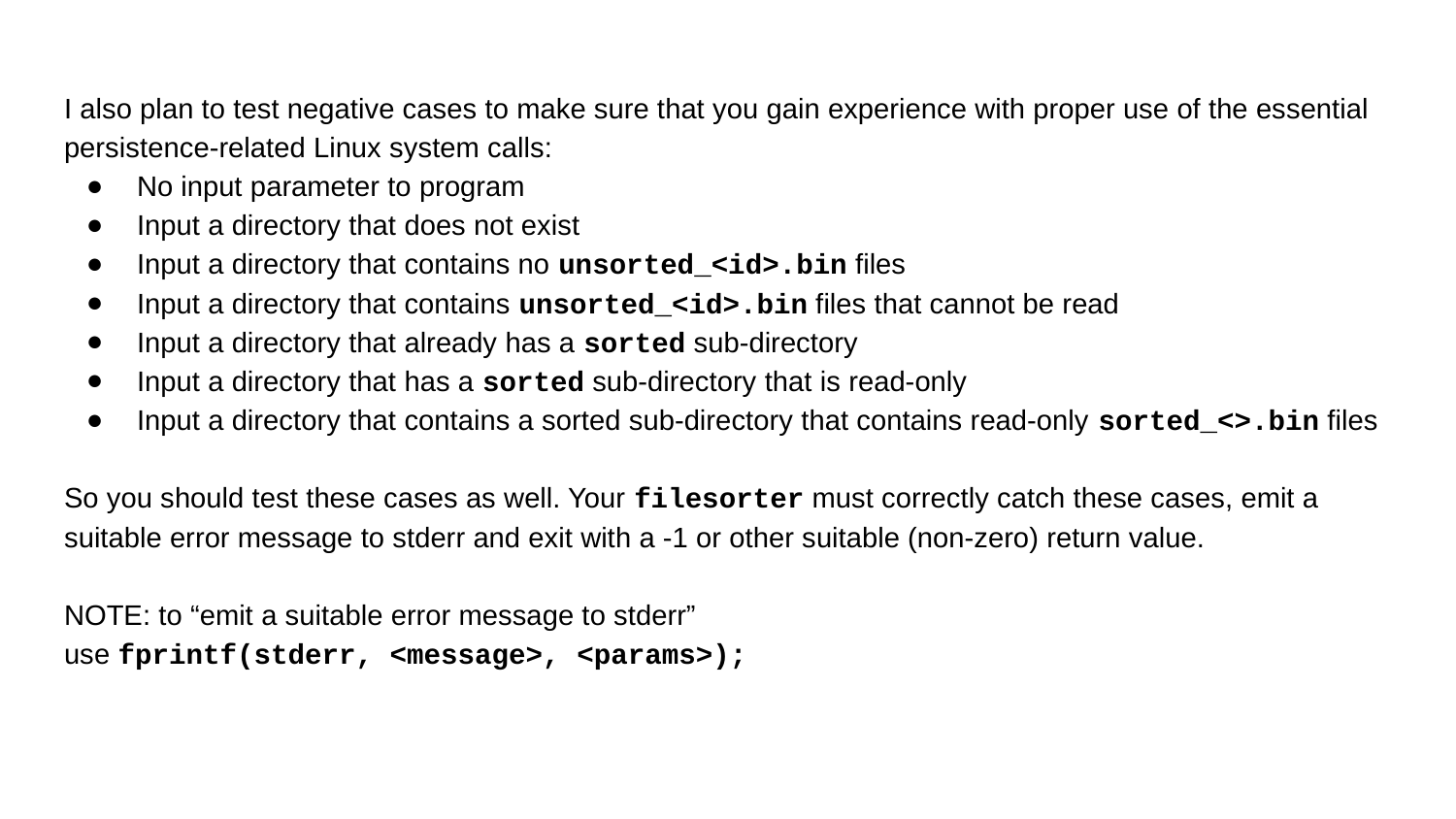

# I also plan to test negative cases to make sure that you gain experience with proper use of the essential persistence-related Linux system calls:
No input parameter to program
Input a directory that does not exist
Input a directory that contains no unsorted_<id>.bin files
Input a directory that contains unsorted_<id>.bin files that cannot be read
Input a directory that already has a sorted sub-directory
Input a directory that has a sorted sub-directory that is read-only
Input a directory that contains a sorted sub-directory that contains read-only sorted_<>.bin files

So you should test these cases as well. Your filesorter must correctly catch these cases, emit a suitable error message to stderr and exit with a -1 or other suitable (non-zero) return value.

NOTE: to “emit a suitable error message to stderr”
use fprintf(stderr, <message>, <params>);